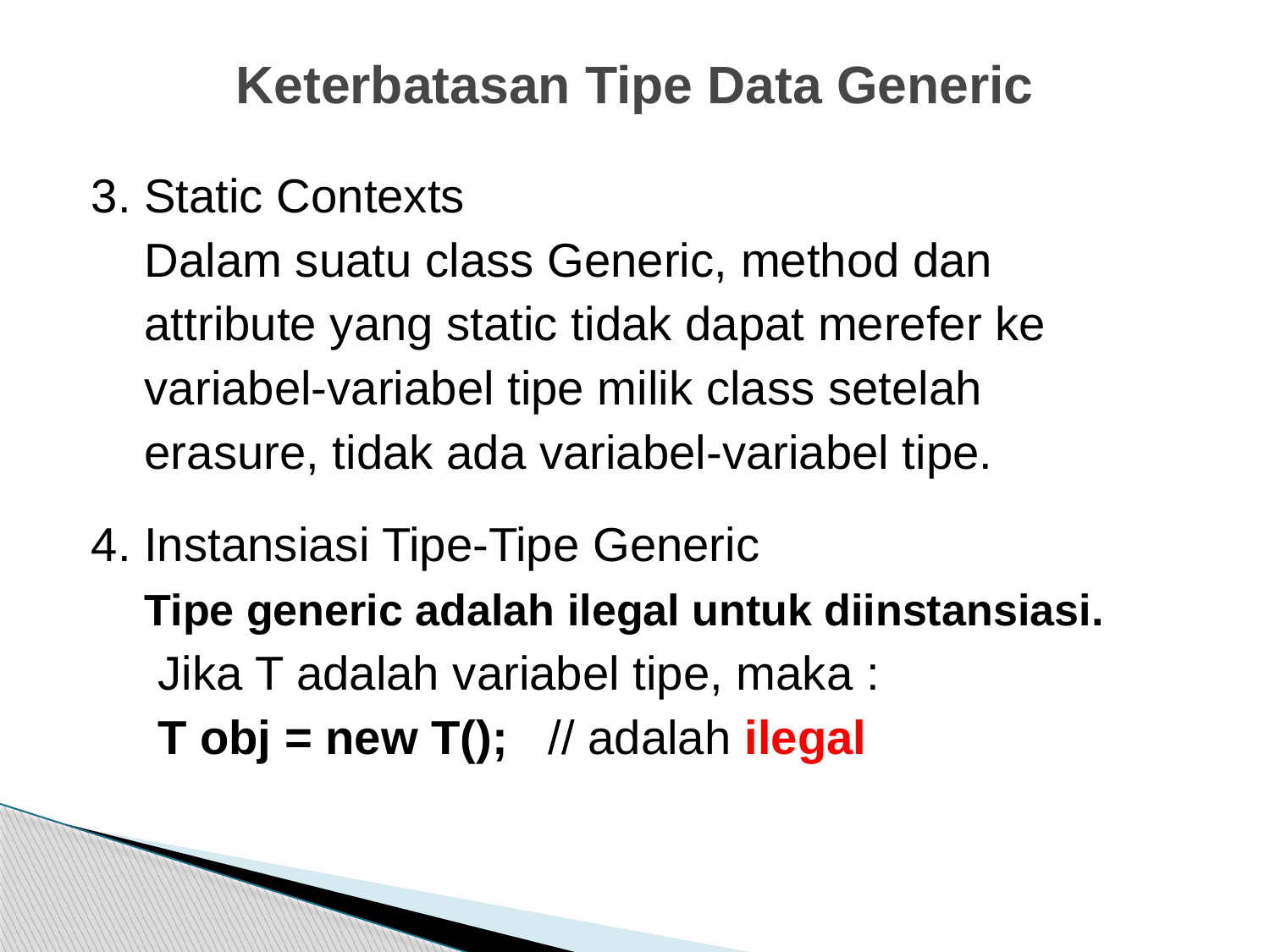

# Keterbatasan Tipe Data Generic
3. Static Contexts
    Dalam suatu class Generic, method dan
    attribute yang static tidak dapat merefer ke
    variabel-variabel tipe milik class setelah
    erasure, tidak ada variabel-variabel tipe.

4. Instansiasi Tipe-Tipe Generic
    Tipe generic adalah ilegal untuk diinstansiasi.
     Jika T adalah variabel tipe, maka :
     T obj = new T();   // adalah ilegal